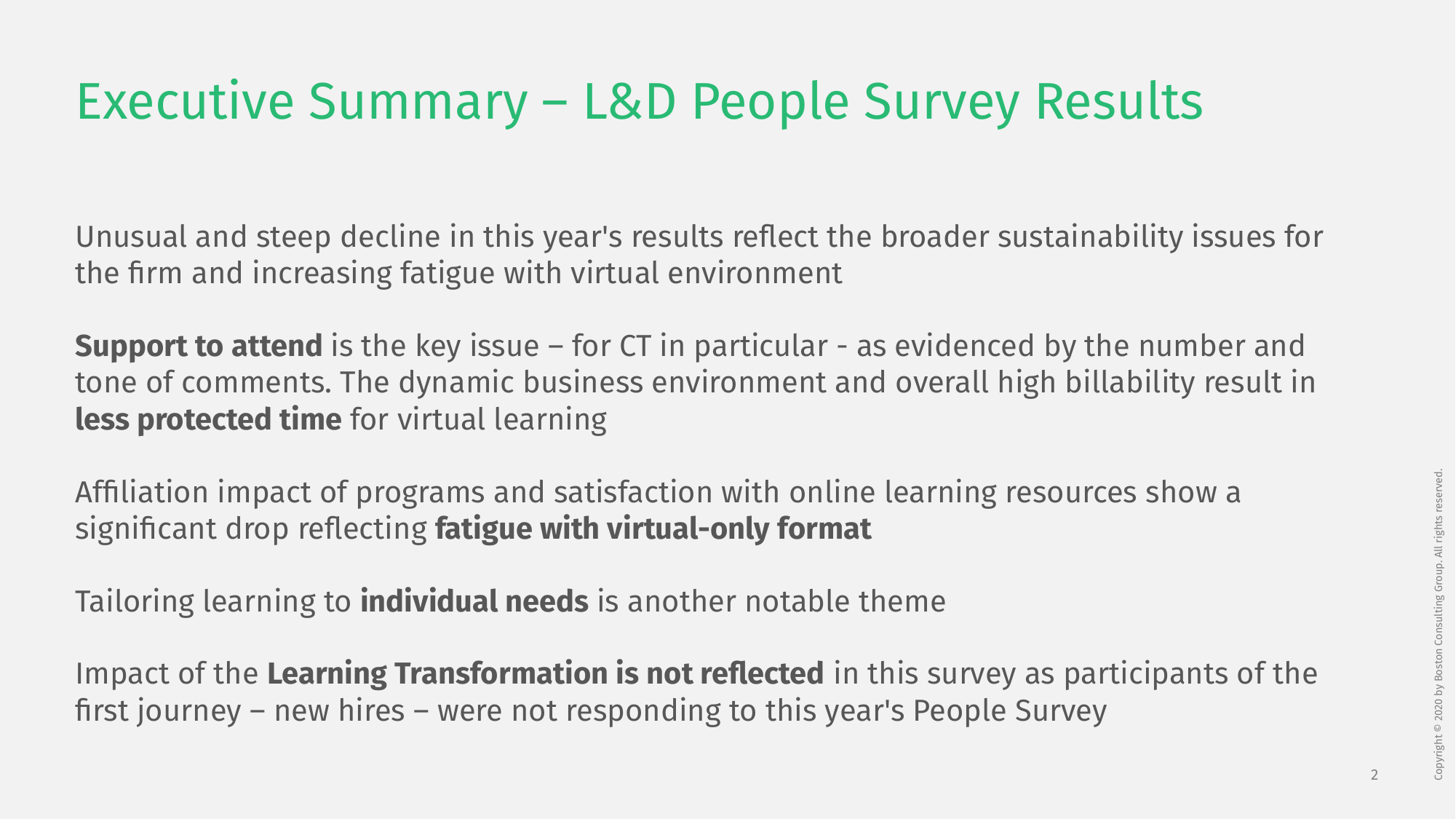

# Executive Summary – L&D People Survey Results
Unusual and steep decline in this year's results reflect the broader sustainability issues for the firm and increasing fatigue with virtual environment

Support to attend is the key issue – for CT in particular - as evidenced by the number and tone of comments. The dynamic business environment and overall high billability result in less protected time for virtual learning

Affiliation impact of programs and satisfaction with online learning resources show a significant drop reflecting fatigue with virtual-only format

Tailoring learning to individual needs is another notable theme

Impact of the Learning Transformation is not reflected in this survey as participants of the first journey – new hires – were not responding to this year's People Survey